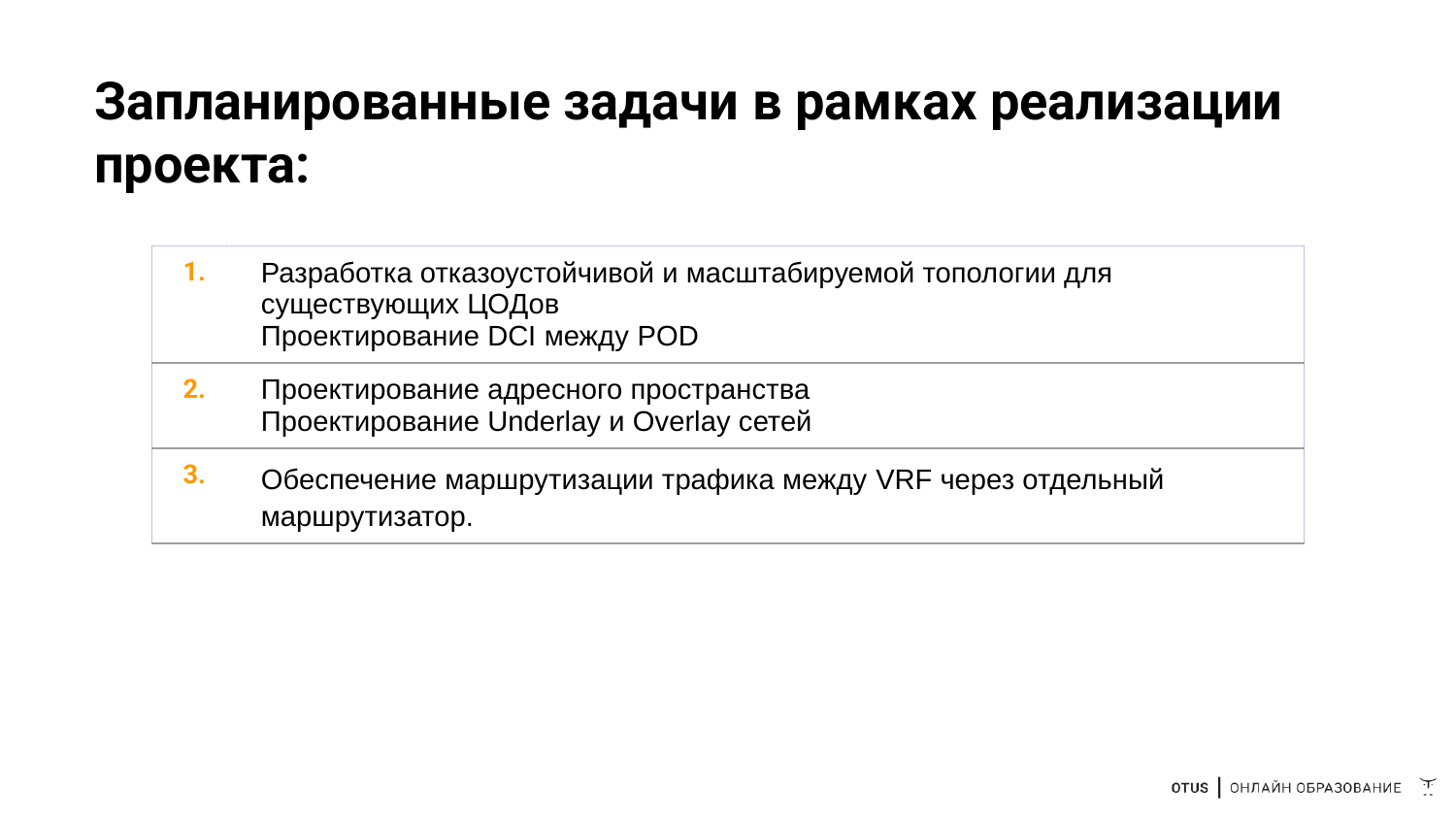

# Запланированные задачи в рамках реализации проекта:
| 1. | Разработка отказоустойчивой и масштабируемой топологии для существующих ЦОДов Проектирование DCI между POD |
| --- | --- |
| 2. | Проектирование адресного пространства Проектирование Underlay и Overlay сетей |
| 3. | Обеспечение маршрутизации трафика между VRF через отдельный маршрутизатор. |